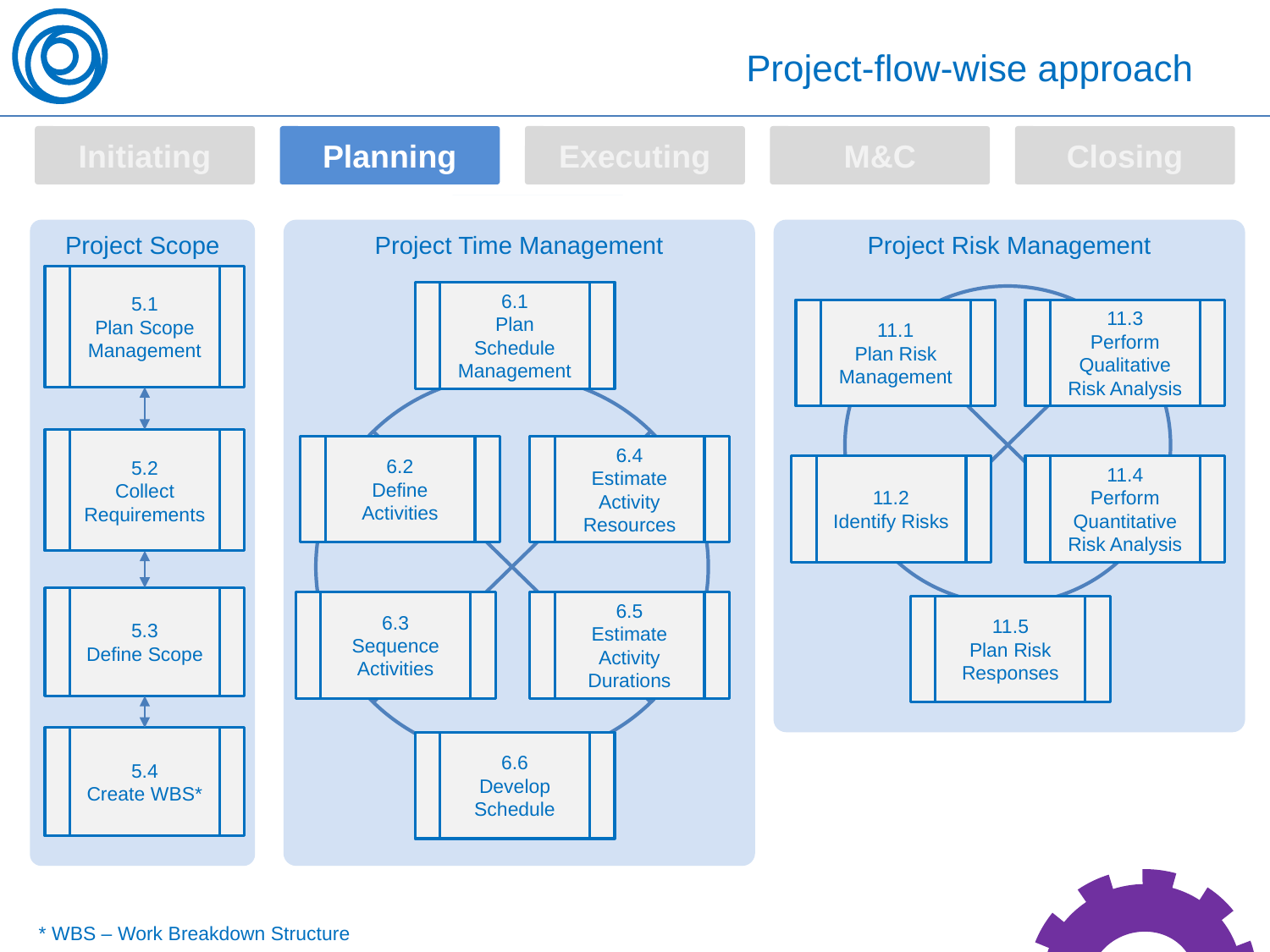

# Project-flow-wise approach
Initiating
Planning
Executing
M&C
Closing

Project Time Management

6
Project Scope Management
5.1
Plan Scope Management
5.2
Collect Requirements
5.3
Define Scope
5.4
Create WBS*
Project Time Management

6.2
Define Activities
6.4
Estimate Activity Resources
6.3
Sequence Activities
6.5
Estimate Activity Durations
6.6
Develop Schedule
6.1
Plan Schedule Management
Project Risk Management

11.1
Plan Risk Management
11.3
Perform Qualitative Risk Analysis
11.2
Identify Risks
11.4
Perform Quantitative Risk Analysis
11.5
Plan Risk Responses
Project Scope Management
5

Project Risk Management

11

* WBS – Work Breakdown Structure